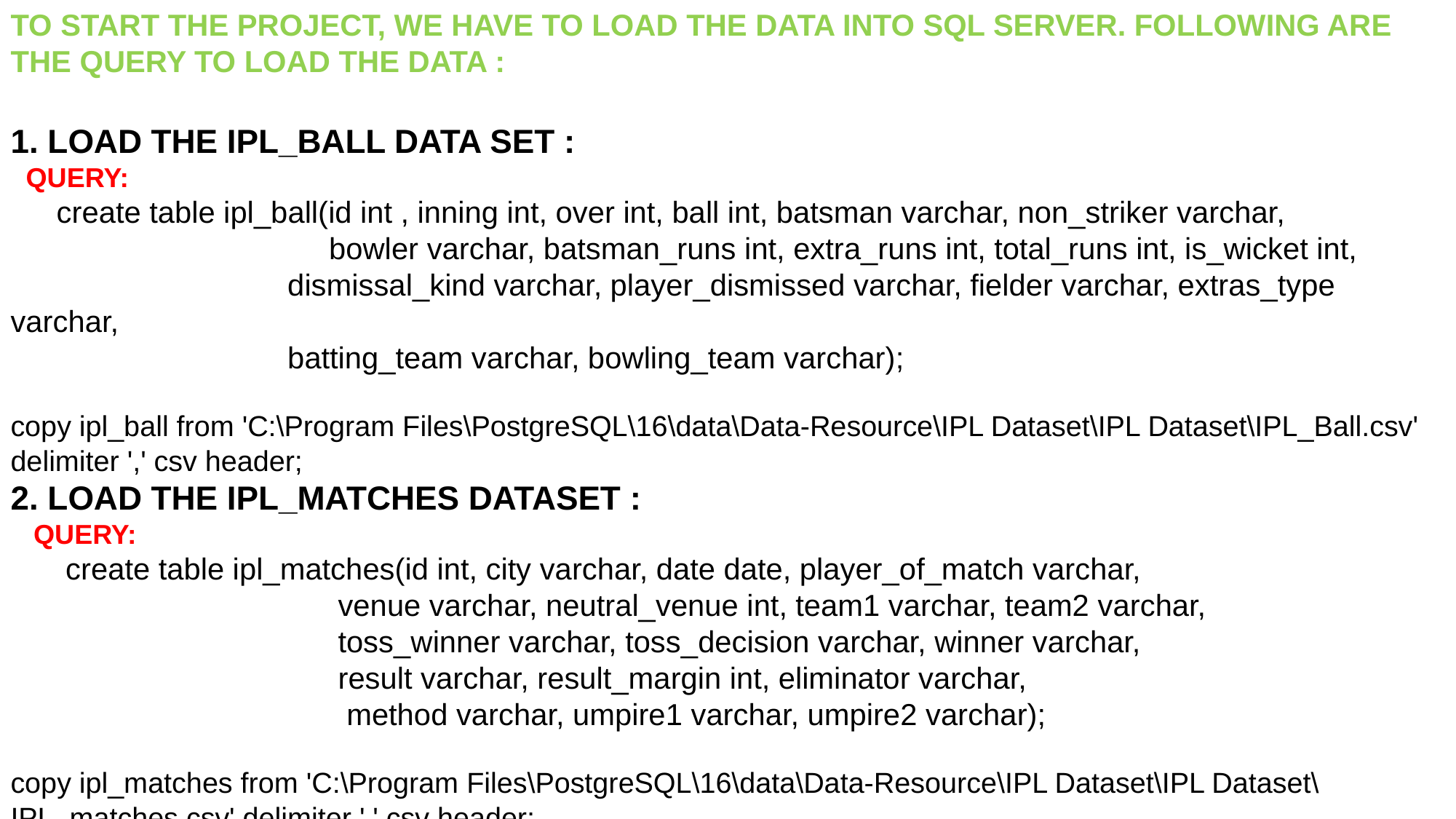

TO START THE PROJECT, WE HAVE TO LOAD THE DATA INTO SQL SERVER. FOLLOWING ARE THE QUERY TO LOAD THE DATA :

1. LOAD THE IPL_BALL DATA SET :
  QUERY:
      create table ipl_ball(id int , inning int, over int, ball int, batsman varchar, non_striker varchar,
	                         bowler varchar, batsman_runs int, extra_runs int, total_runs int, is_wicket int,
		       dismissal_kind varchar, player_dismissed varchar, fielder varchar, extras_type varchar,
		       batting_team varchar, bowling_team varchar);

copy ipl_ball from 'C:\Program Files\PostgreSQL\16\data\Data-Resource\IPL Dataset\IPL Dataset\IPL_Ball.csv' delimiter ',' csv header;
2. LOAD THE IPL_MATCHES DATASET :
   QUERY:
       create table ipl_matches(id int, city varchar, date date, player_of_match varchar,
			venue varchar, neutral_venue int, team1 varchar, team2 varchar,
			toss_winner varchar, toss_decision varchar, winner varchar,
			result varchar, result_margin int, eliminator varchar,
			 method varchar, umpire1 varchar, umpire2 varchar);

copy ipl_matches from 'C:\Program Files\PostgreSQL\16\data\Data-Resource\IPL Dataset\IPL Dataset\IPL_matches.csv' delimiter ',' csv header;